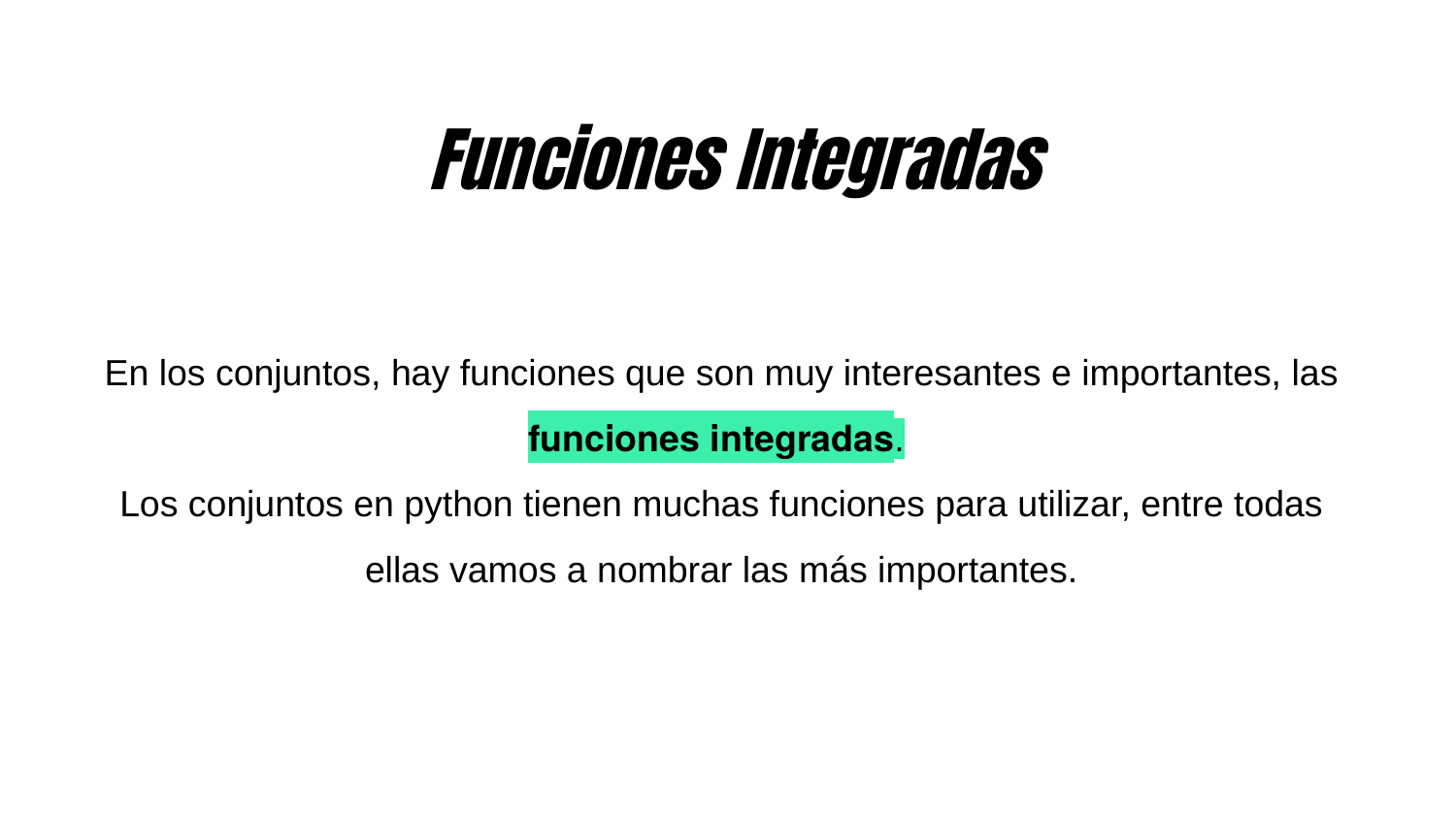

Funciones Integradas
En los conjuntos, hay funciones que son muy interesantes e importantes, las funciones integradas.
Los conjuntos en python tienen muchas funciones para utilizar, entre todas ellas vamos a nombrar las más importantes.